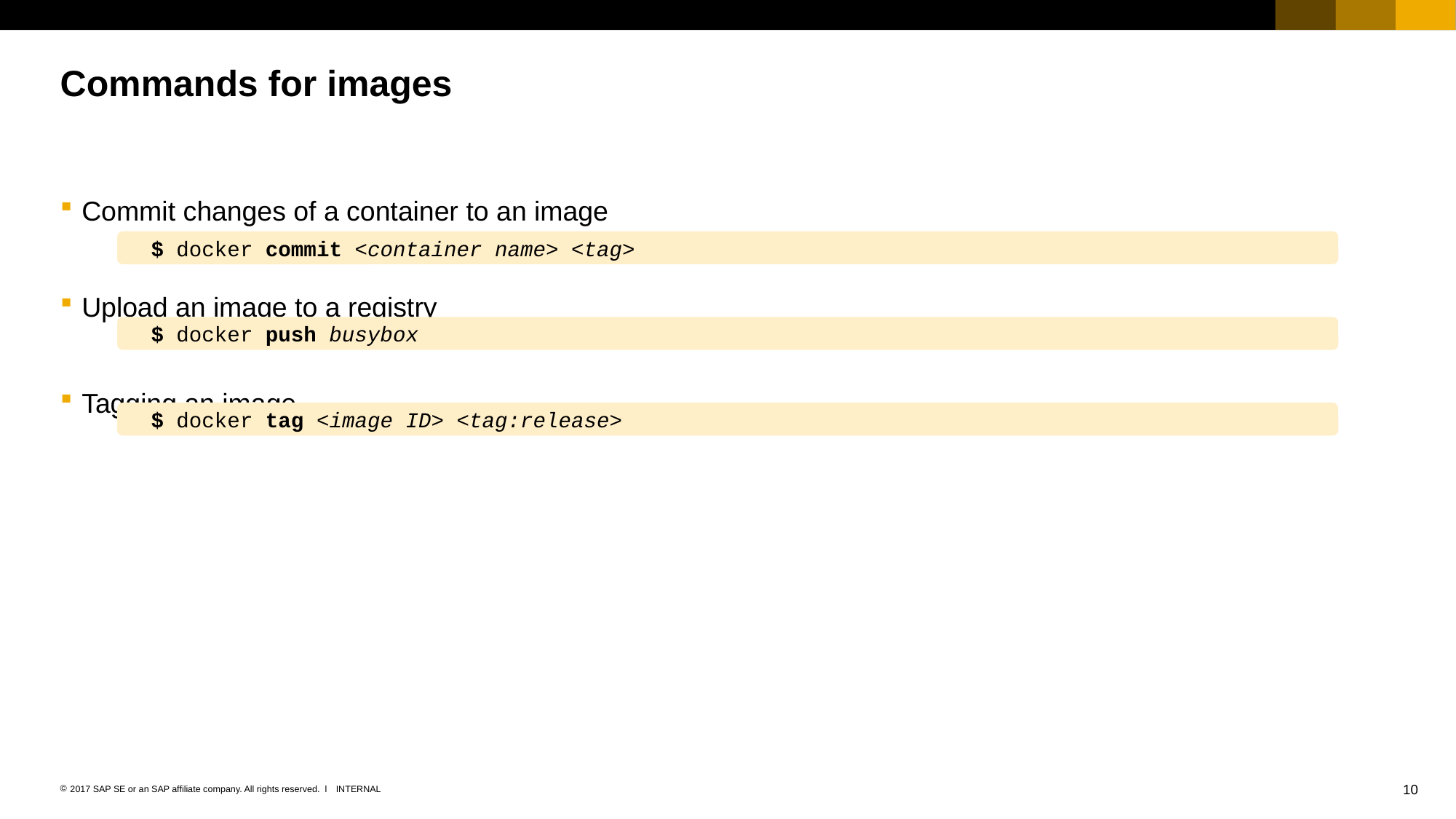

# Commands for images
Commit changes of a container to an image

Upload an image to a registry

Tagging an image
$ docker commit <container name> <tag>
$ docker push busybox
$ docker tag <image ID> <tag:release>